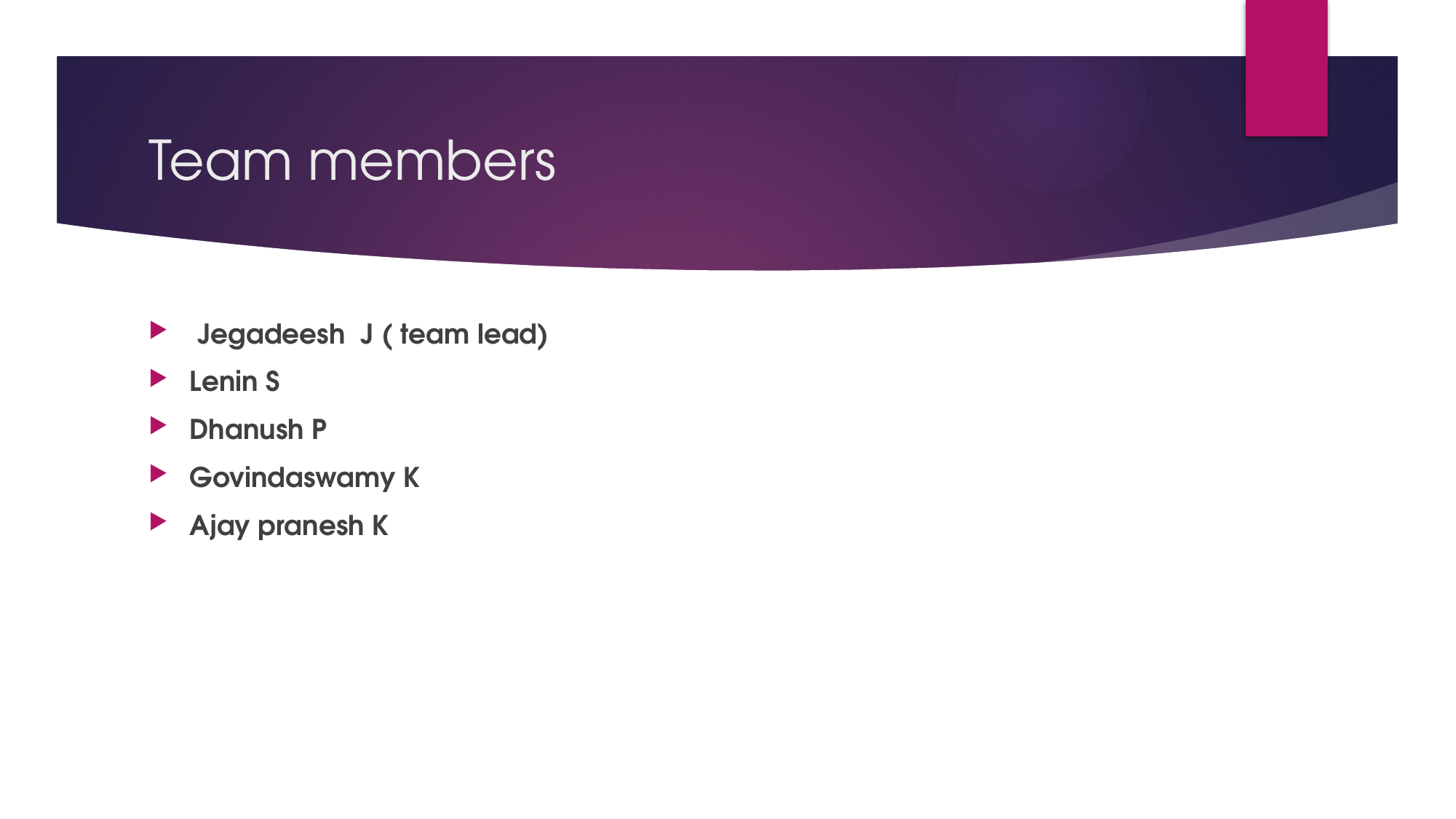

# Team members
 Jegadeesh  J ( team lead)
Lenin S
Dhanush P
Govindaswamy K
Ajay pranesh K